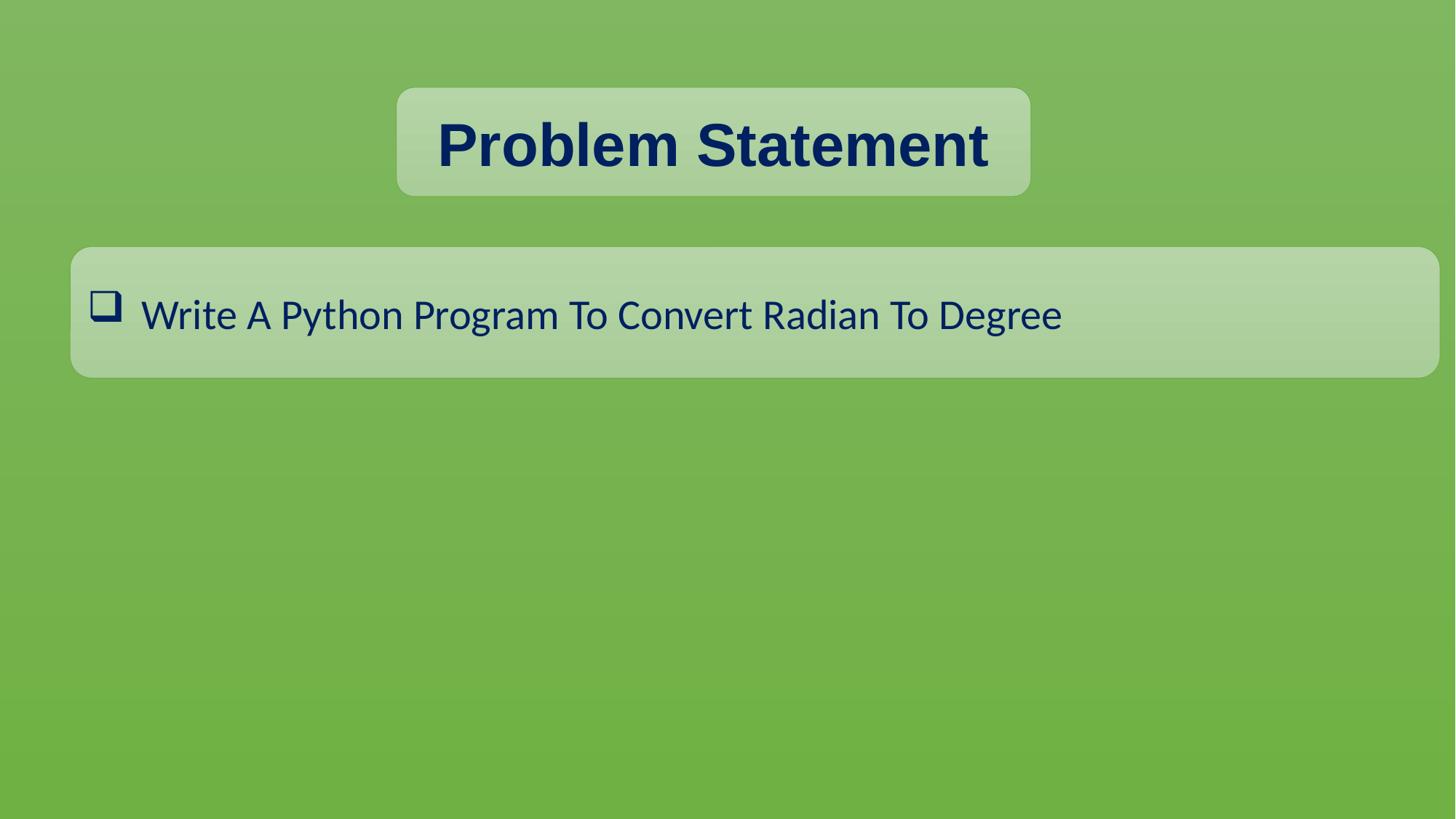

Problem Statement
Write A Python Program To Convert Radian To Degree